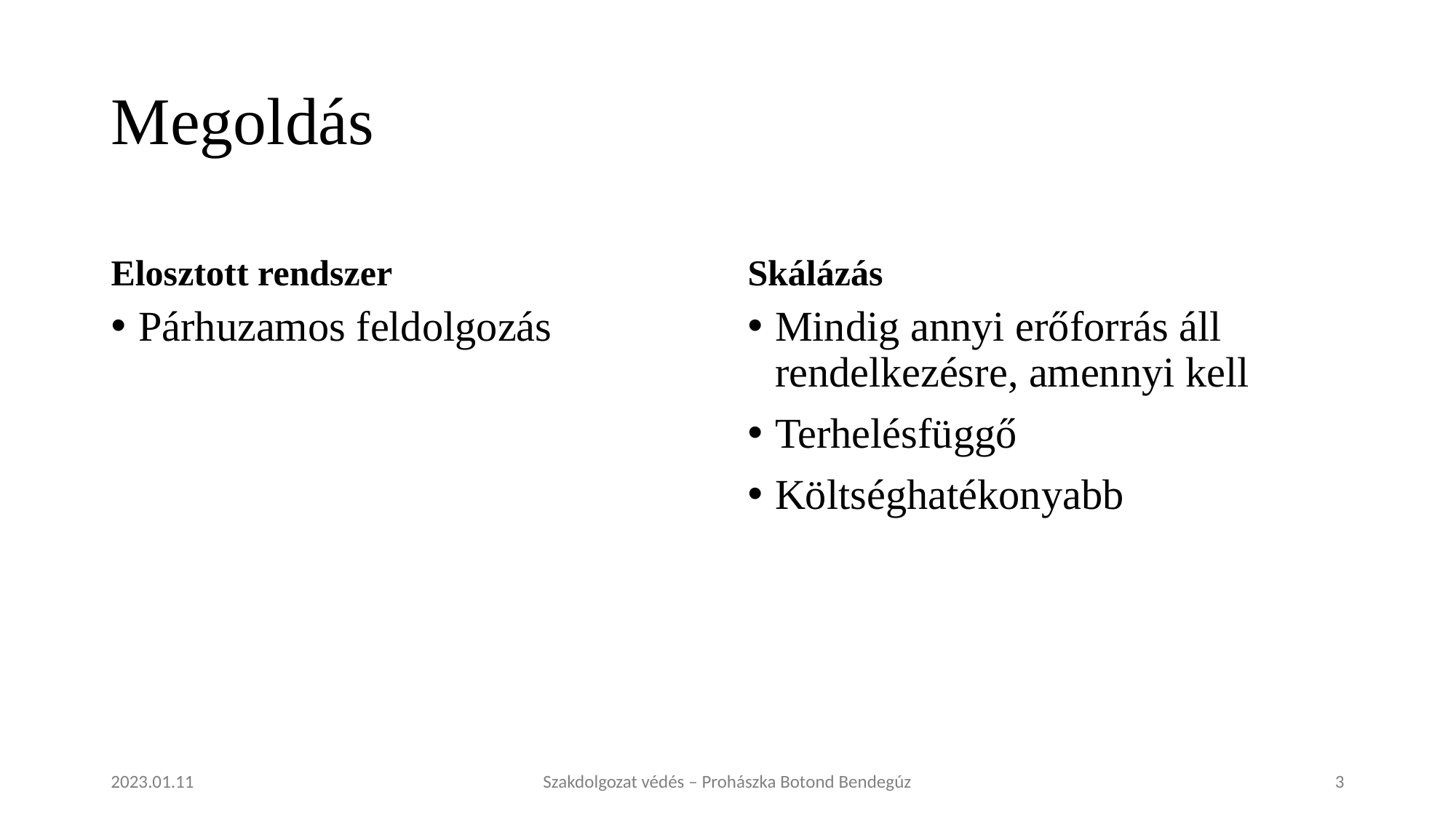

# Megoldás
Elosztott rendszer
Skálázás
Párhuzamos feldolgozás

Mindig annyi erőforrás áll rendelkezésre, amennyi kell
Terhelésfüggő
Költséghatékonyabb

2023.01.11
Szakdolgozat védés – Prohászka Botond Bendegúz
3